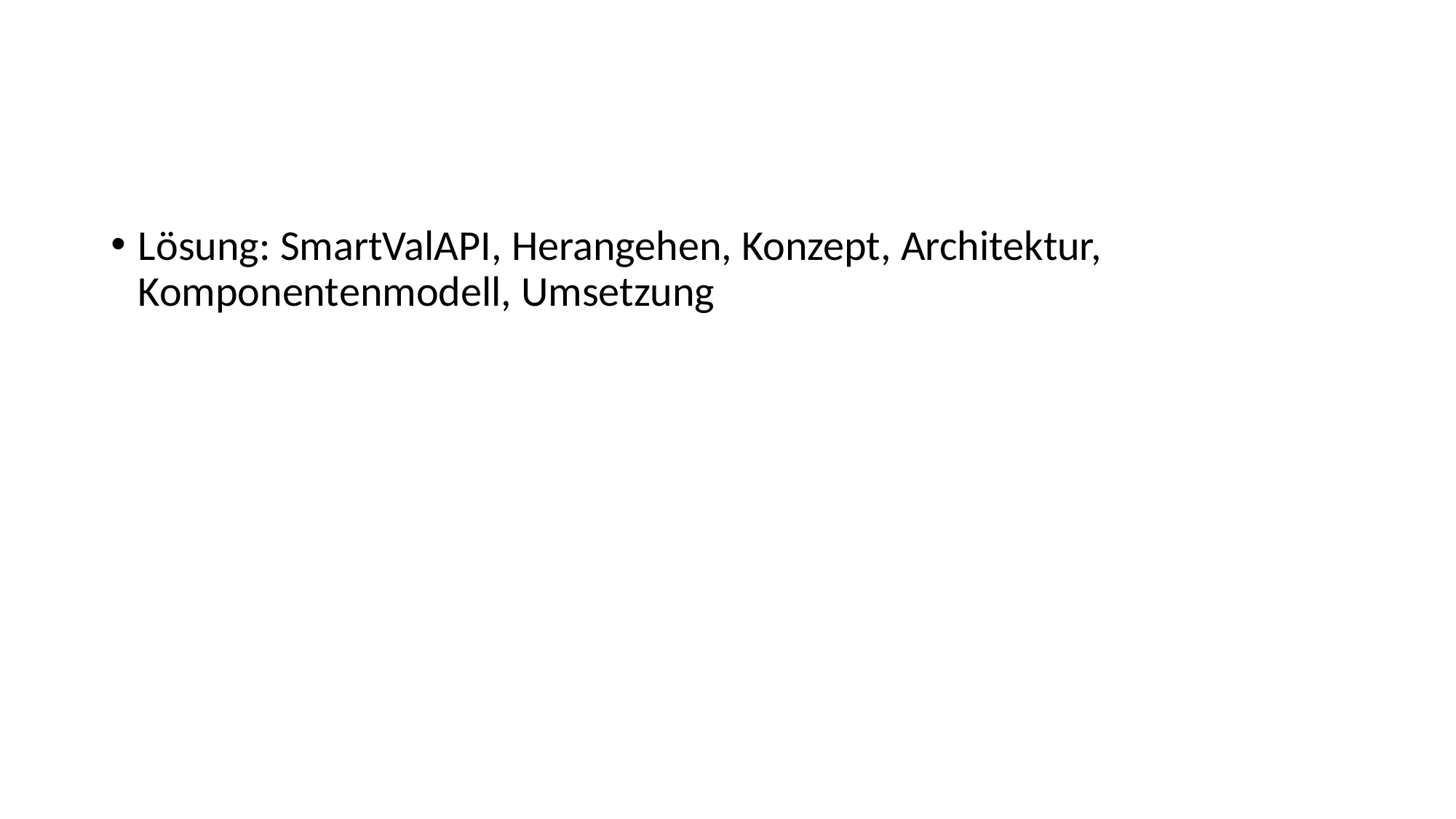

#
Lösung: SmartValAPI, Herangehen, Konzept, Architektur, Komponentenmodell, Umsetzung